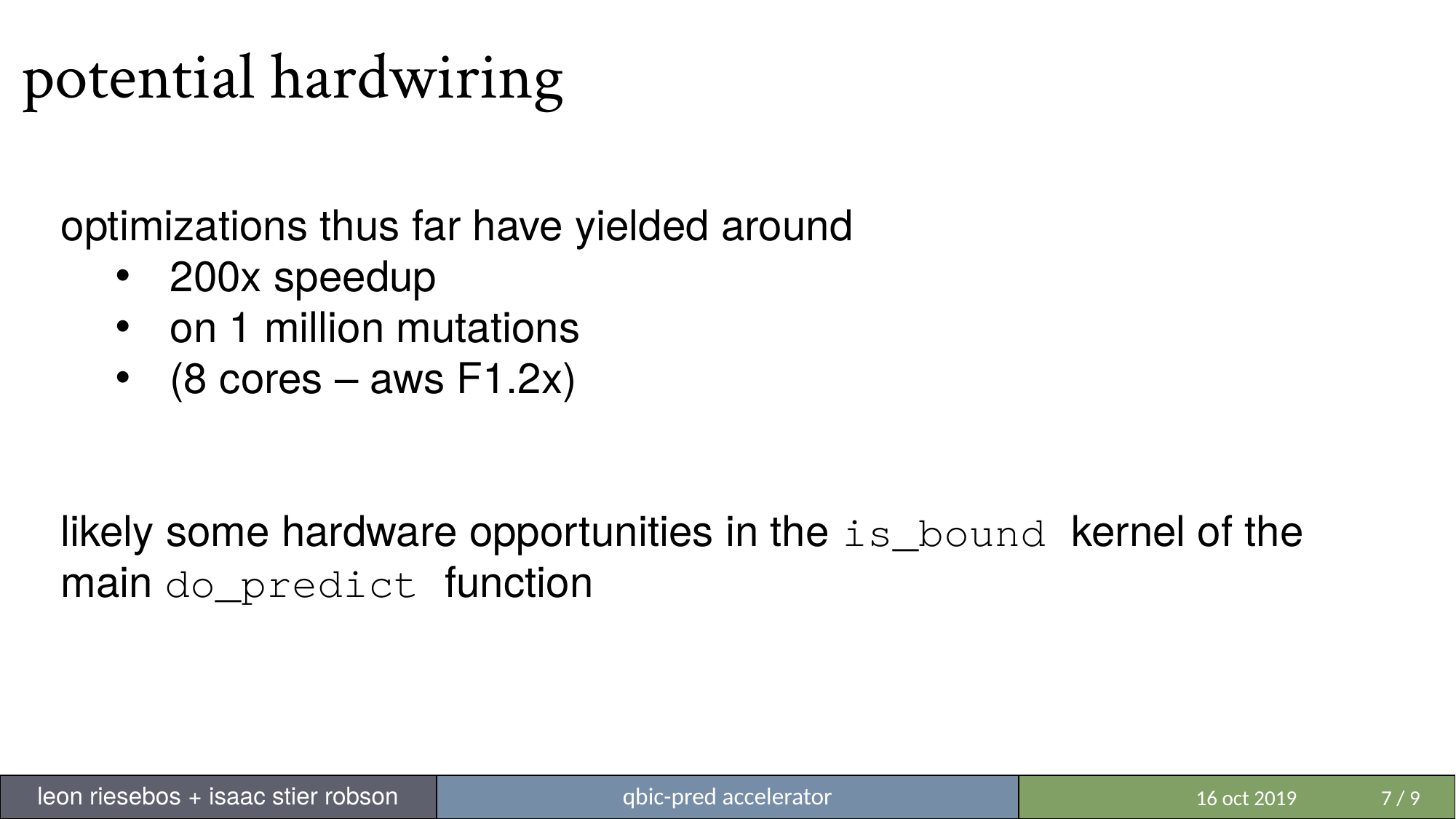

# potential hardwiring
optimizations thus far have yielded around
200x speedup
on 1 million mutations
(8 cores – aws F1.2x)

likely some hardware opportunities in the is_bound kernel of the main do_predict function
leon riesebos + isaac stier robson
qbic-pred accelerator
   	       16 oct 2019	7 / 9